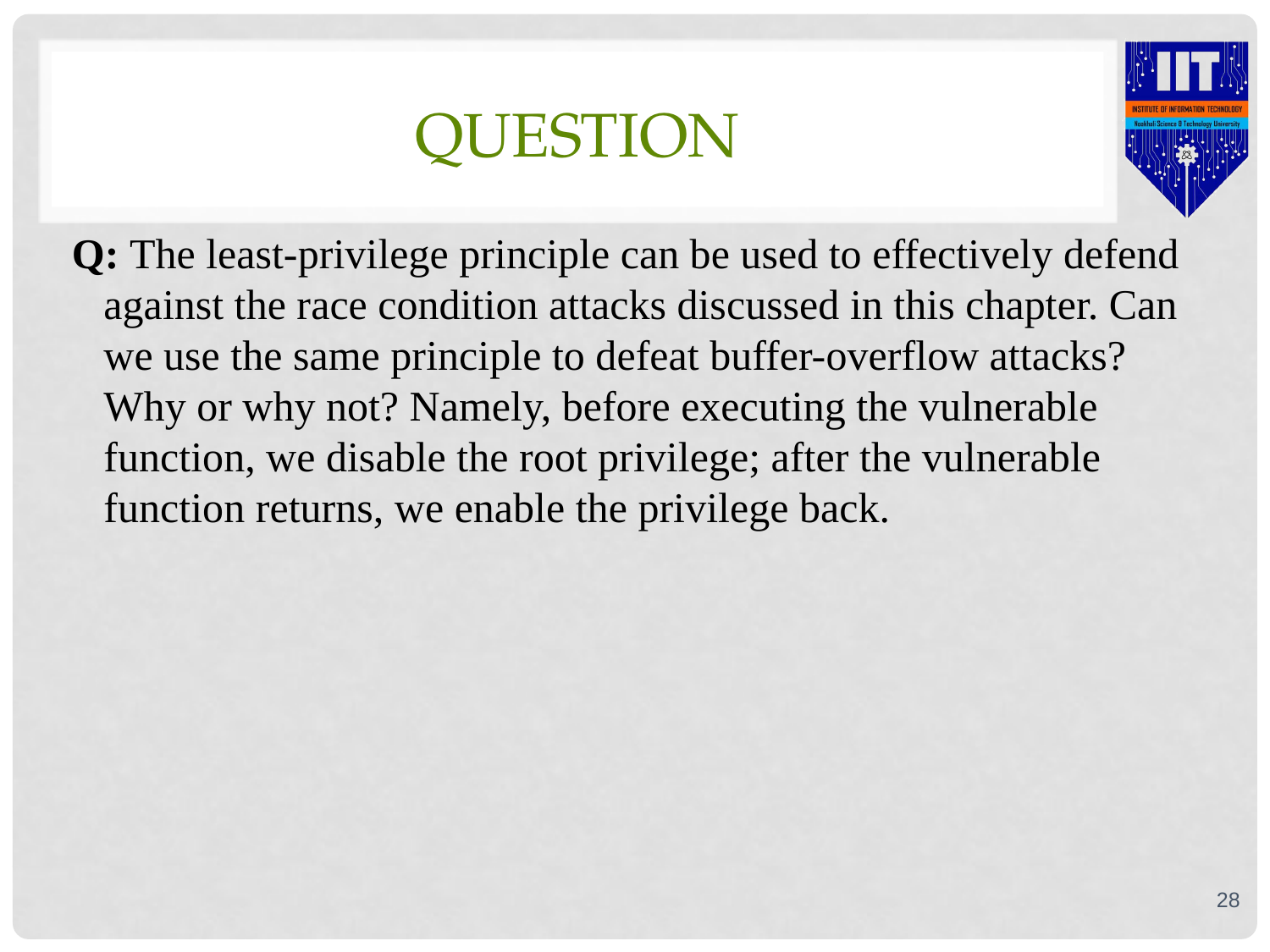

# Question
Q: The least-privilege principle can be used to effectively defend against the race condition attacks discussed in this chapter. Can we use the same principle to defeat buffer-overflow attacks? Why or why not? Namely, before executing the vulnerable function, we disable the root privilege; after the vulnerable function returns, we enable the privilege back.
28